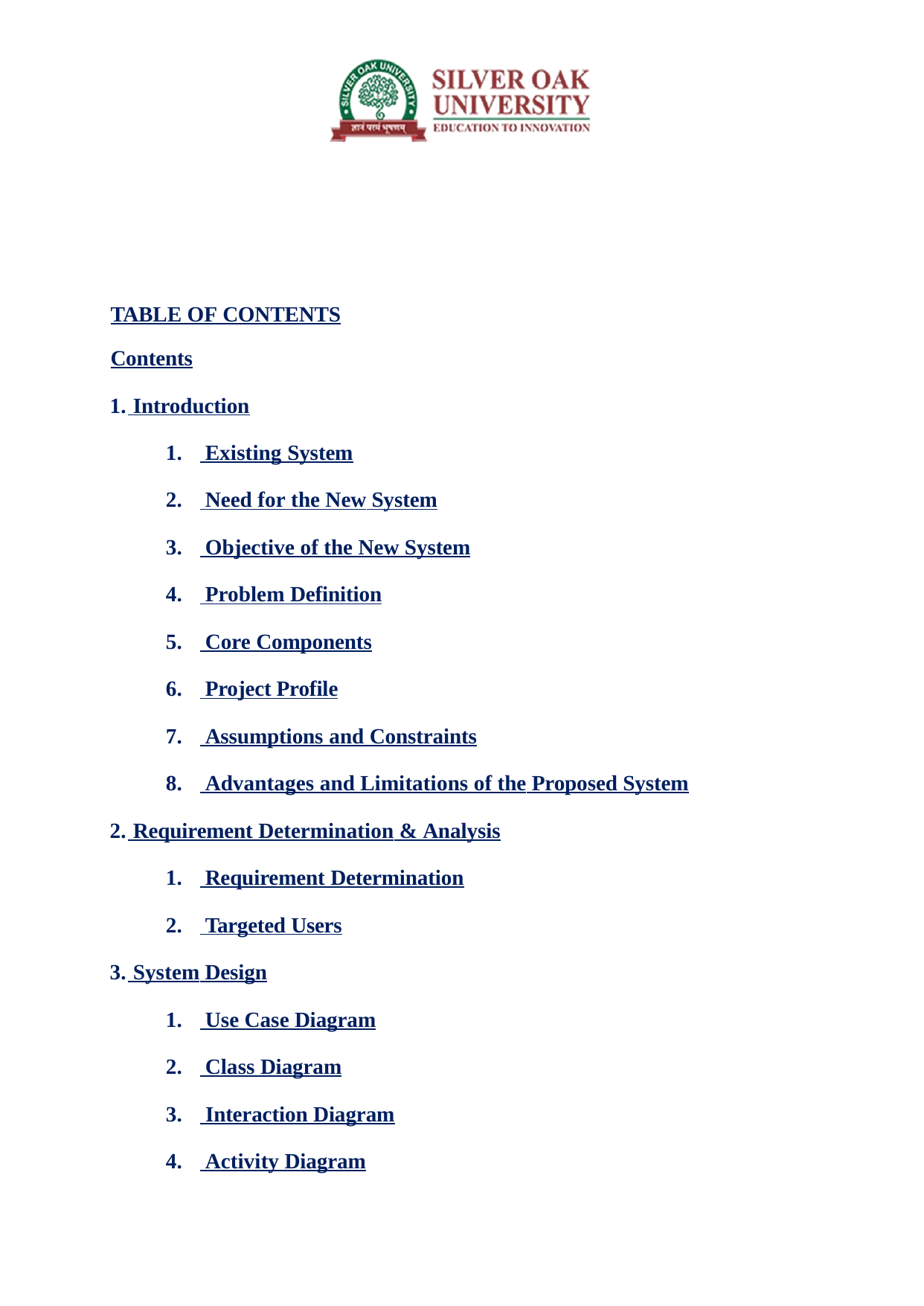

TABLE OF CONTENTS
Contents
 Introduction
 Existing System
 Need for the New System
 Objective of the New System
 Problem Definition
 Core Components
 Project Profile
 Assumptions and Constraints
 Advantages and Limitations of the Proposed System
 Requirement Determination & Analysis
 Requirement Determination
 Targeted Users
 System Design
 Use Case Diagram
 Class Diagram
 Interaction Diagram
 Activity Diagram
6